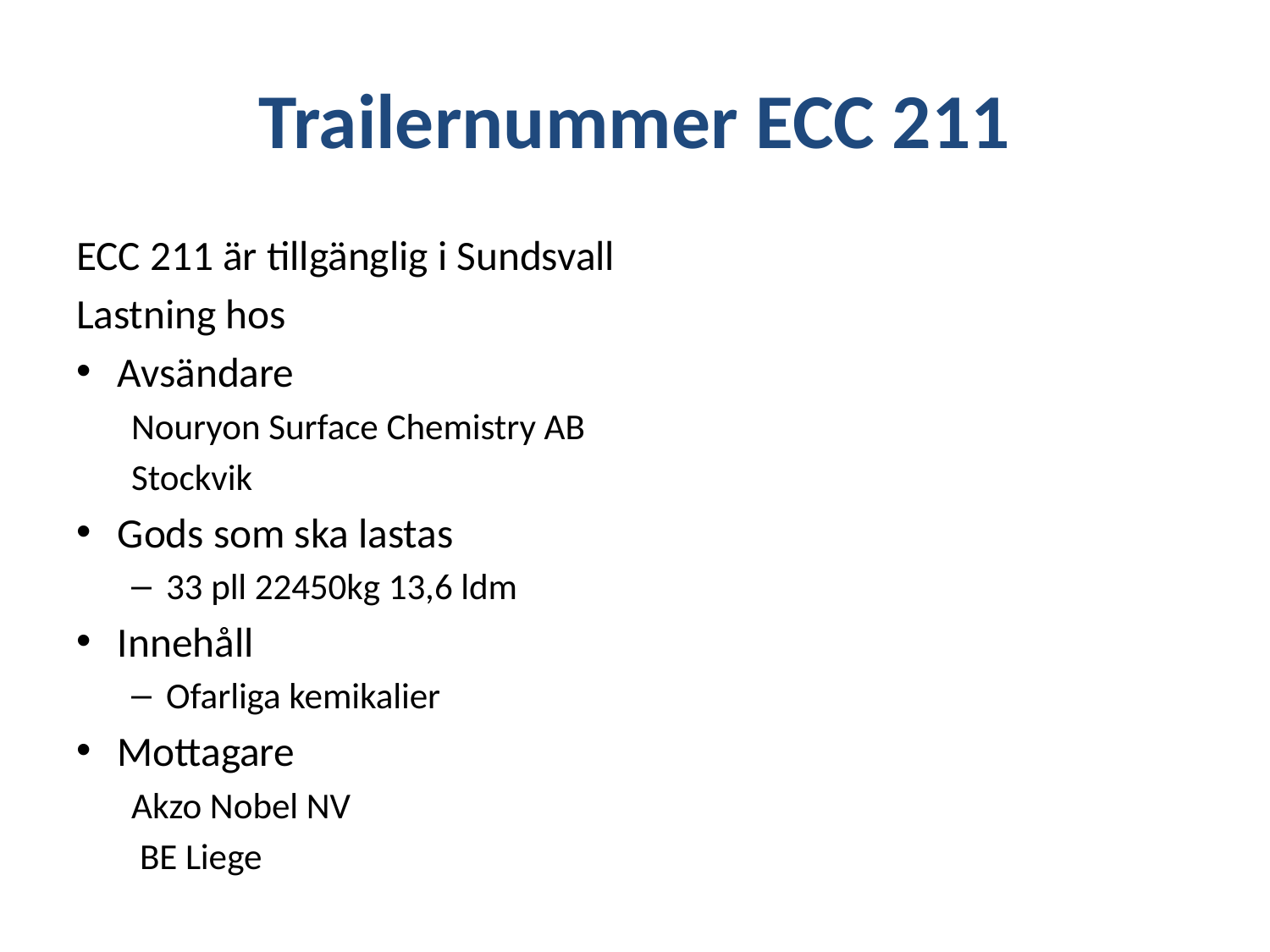

# Trailernummer ECC 211
ECC 211 är tillgänglig i Sundsvall
Lastning hos
Avsändare
Nouryon Surface Chemistry AB
Stockvik
Gods som ska lastas
33 pll 22450kg 13,6 ldm
Innehåll
Ofarliga kemikalier
Mottagare
Akzo Nobel NV
 BE Liege